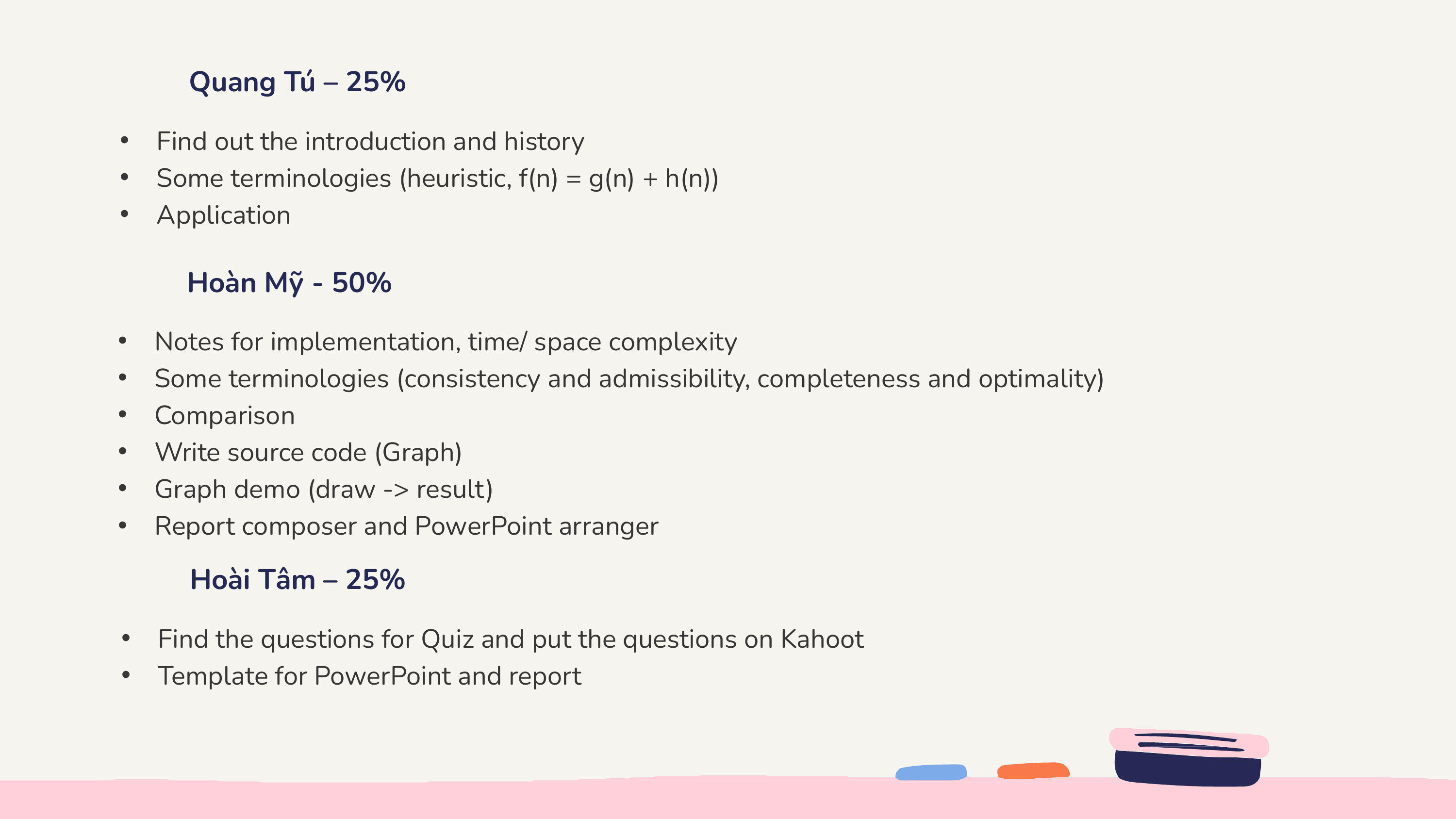

Quang Tú – 25%
Find out the introduction and history
Some terminologies (heuristic, f(n) = g(n) + h(n))
Application
Hoàn Mỹ - 50%
Notes for implementation, time/ space complexity
Some terminologies (consistency and admissibility, completeness and optimality)
Comparison
Write source code (Graph)
Graph demo (draw -> result)
Report composer and PowerPoint arranger
Hoài Tâm – 25%
Find the questions for Quiz and put the questions on Kahoot
Template for PowerPoint and report